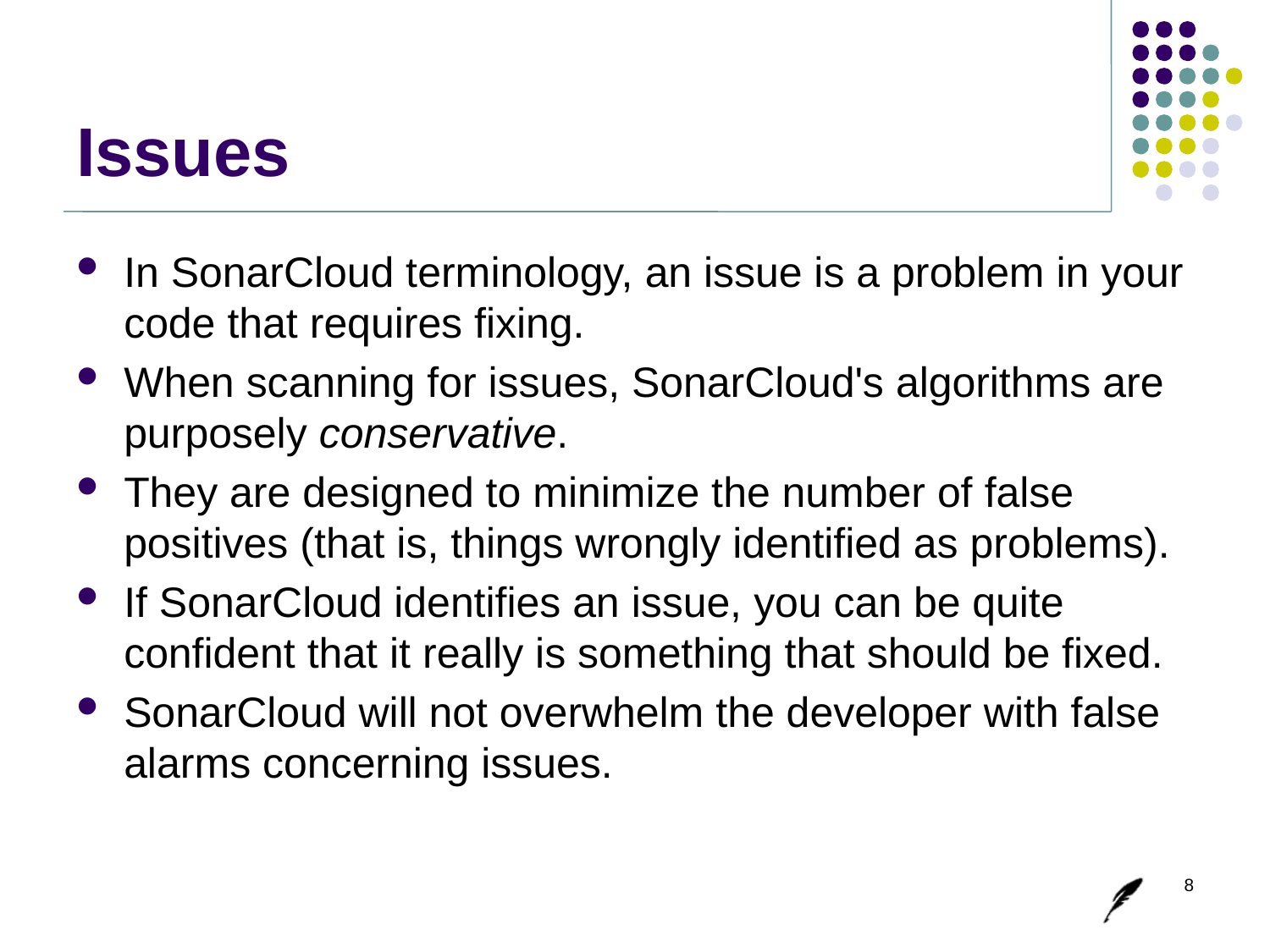

# Issues
In SonarCloud terminology, an issue is a problem in your code that requires fixing.
When scanning for issues, SonarCloud's algorithms are purposely conservative.
They are designed to minimize the number of false positives (that is, things wrongly identified as problems).
If SonarCloud identifies an issue, you can be quite confident that it really is something that should be fixed.
SonarCloud will not overwhelm the developer with false alarms concerning issues.
8